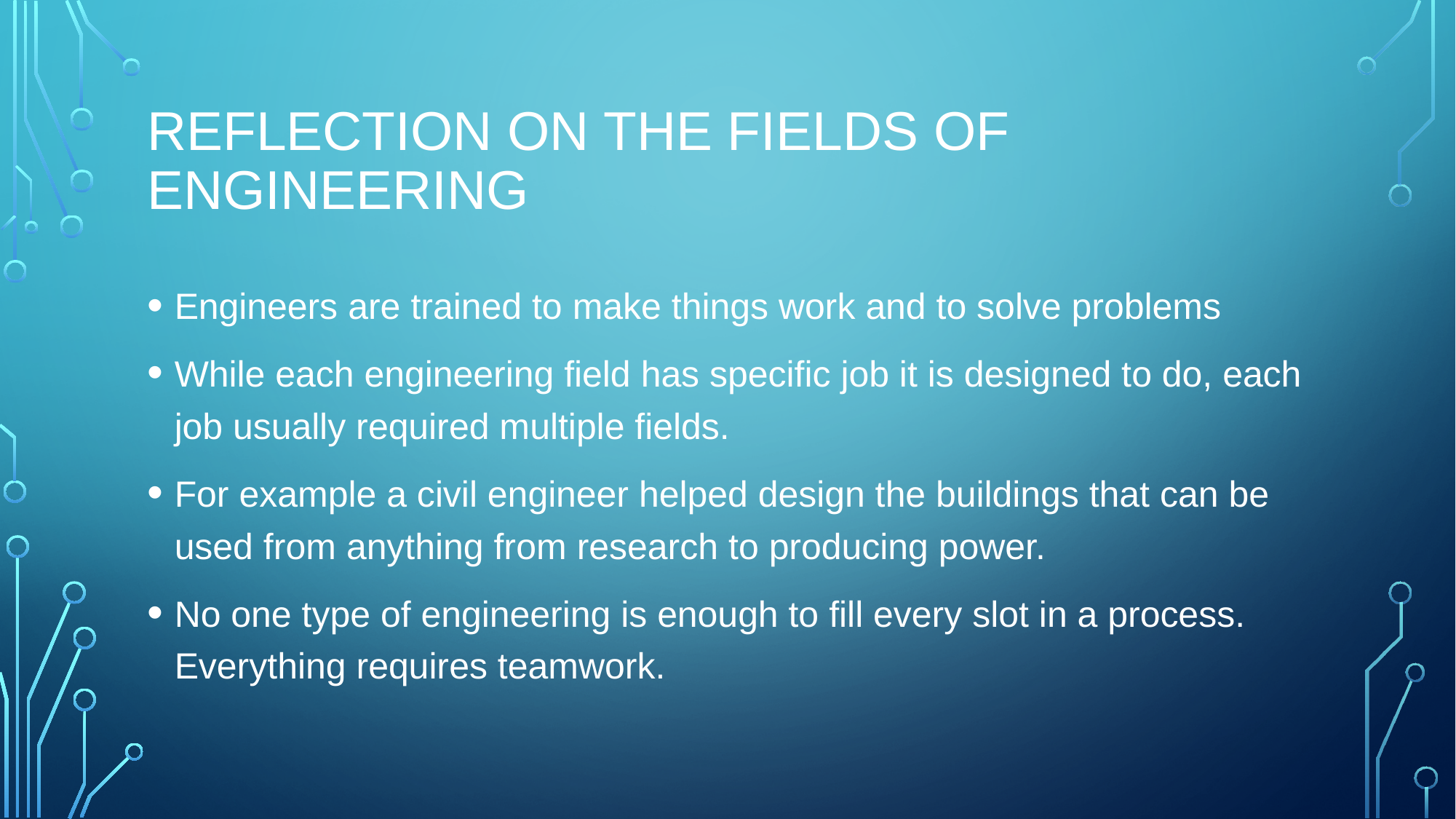

# Reflection on the fields of engineering
Engineers are trained to make things work and to solve problems
While each engineering field has specific job it is designed to do, each job usually required multiple fields.
For example a civil engineer helped design the buildings that can be used from anything from research to producing power.
No one type of engineering is enough to fill every slot in a process. Everything requires teamwork.